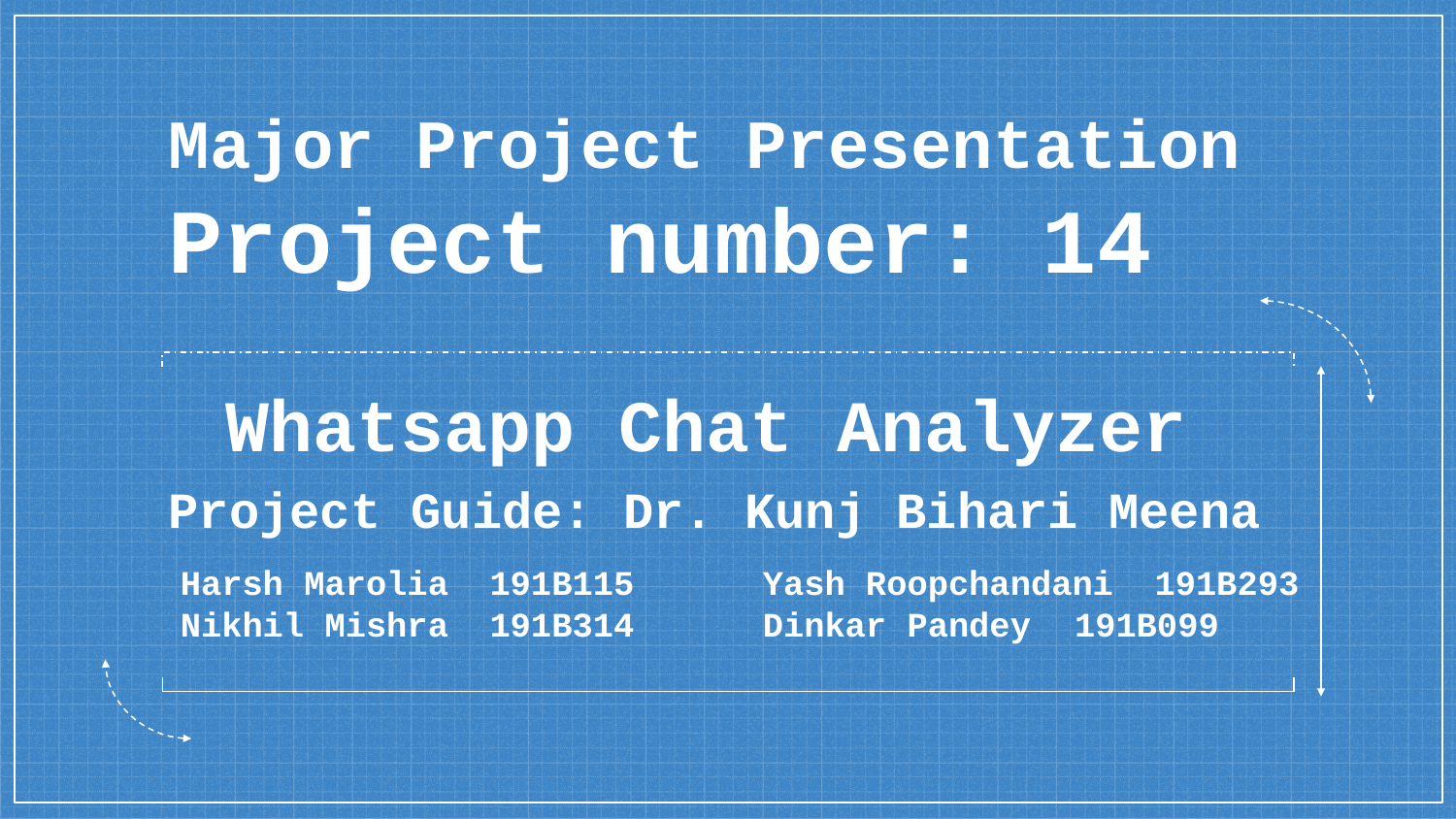

# Major Project Presentation
Project number: 14

Whatsapp Chat Analyzer

Project Guide: Dr. Kunj Bihari Meena

Harsh Marolia  191B115	Yash Roopchandani  191B293
Nikhil Mishra  191B314	Dinkar Pandey	 191B099